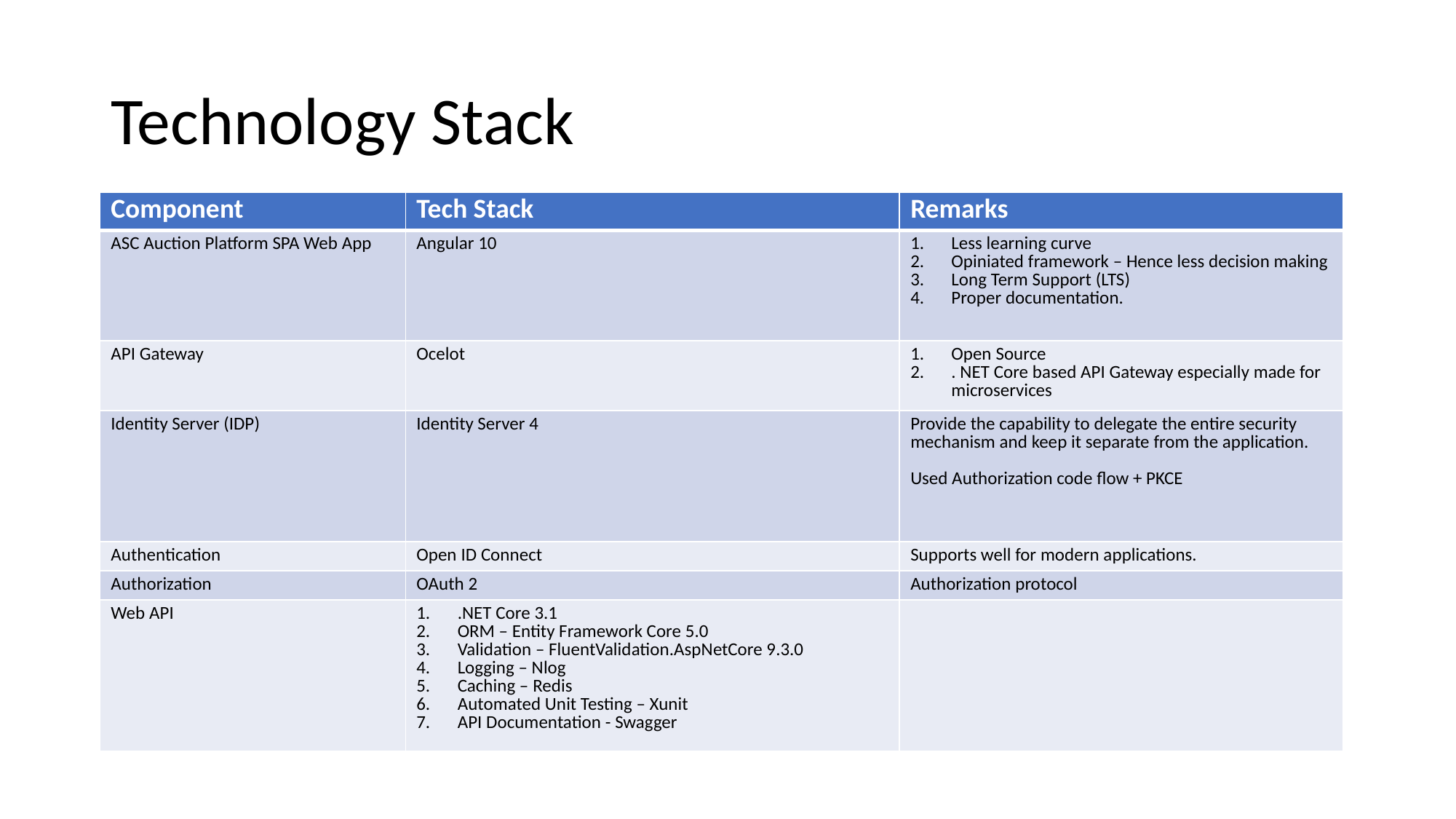

# Technology Stack
| Component | Tech Stack | Remarks |
| --- | --- | --- |
| ASC Auction Platform SPA Web App | Angular 10 | Less learning curve Opiniated framework – Hence less decision making Long Term Support (LTS) Proper documentation. |
| API Gateway | Ocelot | Open Source  . NET Core based API Gateway especially made for microservices |
| Identity Server (IDP) | Identity Server 4 | Provide the capability to delegate the entire security mechanism and keep it separate from the application. Used Authorization code flow + PKCE |
| Authentication | Open ID Connect | Supports well for modern applications. |
| Authorization | OAuth 2 | Authorization protocol |
| Web API | .NET Core 3.1 ORM – Entity Framework Core 5.0 Validation – FluentValidation.AspNetCore 9.3.0 Logging – Nlog Caching – Redis Automated Unit Testing – Xunit API Documentation - Swagger |  |